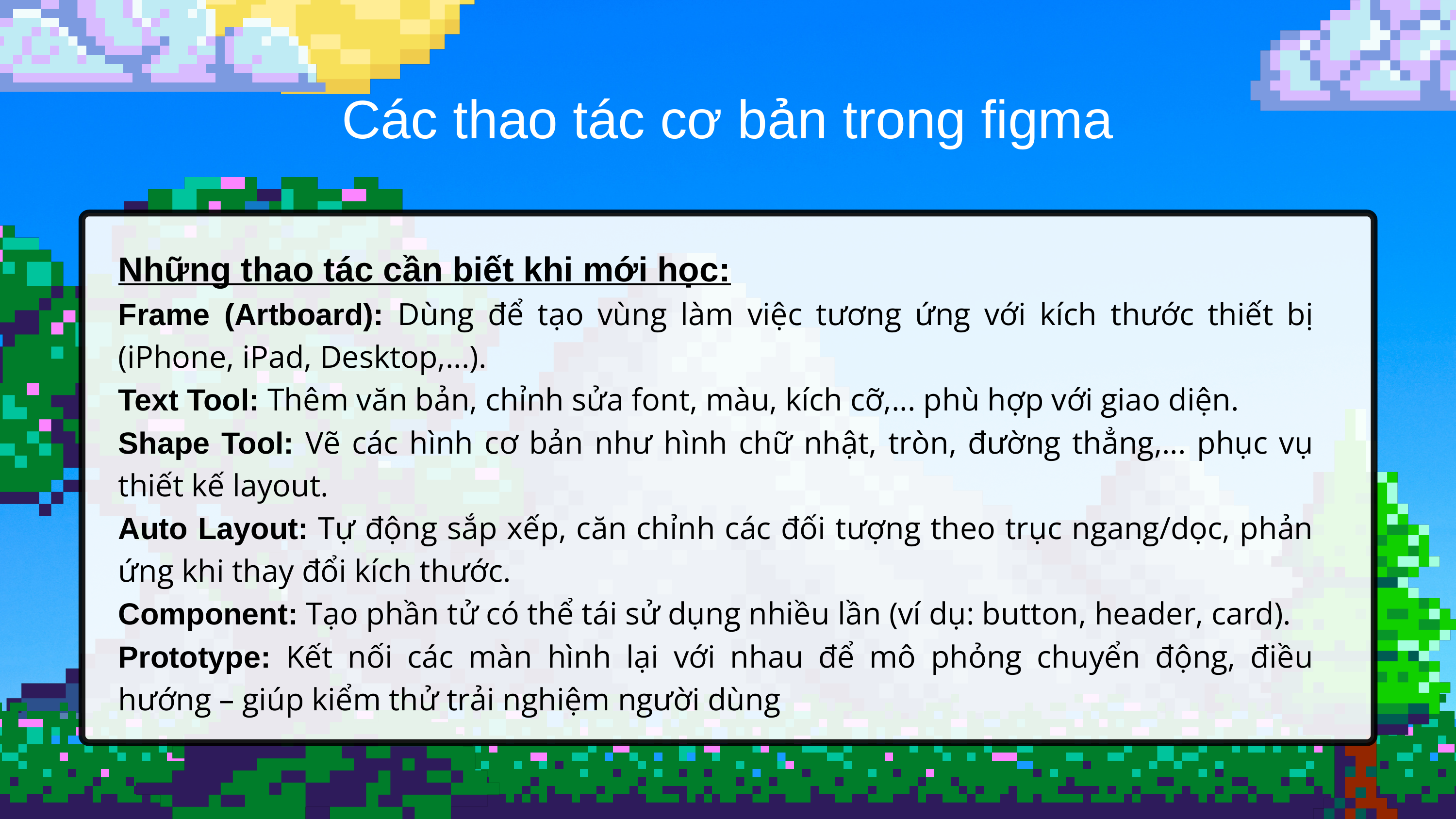

Các thao tác cơ bản trong figma

Những thao tác cần biết khi mới học:
Frame (Artboard): Dùng để tạo vùng làm việc tương ứng với kích thước thiết bị (iPhone, iPad, Desktop,...).
Text Tool: Thêm văn bản, chỉnh sửa font, màu, kích cỡ,... phù hợp với giao diện.
Shape Tool: Vẽ các hình cơ bản như hình chữ nhật, tròn, đường thẳng,... phục vụ thiết kế layout.
Auto Layout: Tự động sắp xếp, căn chỉnh các đối tượng theo trục ngang/dọc, phản ứng khi thay đổi kích thước.
Component: Tạo phần tử có thể tái sử dụng nhiều lần (ví dụ: button, header, card).
Prototype: Kết nối các màn hình lại với nhau để mô phỏng chuyển động, điều hướng – giúp kiểm thử trải nghiệm người dùng